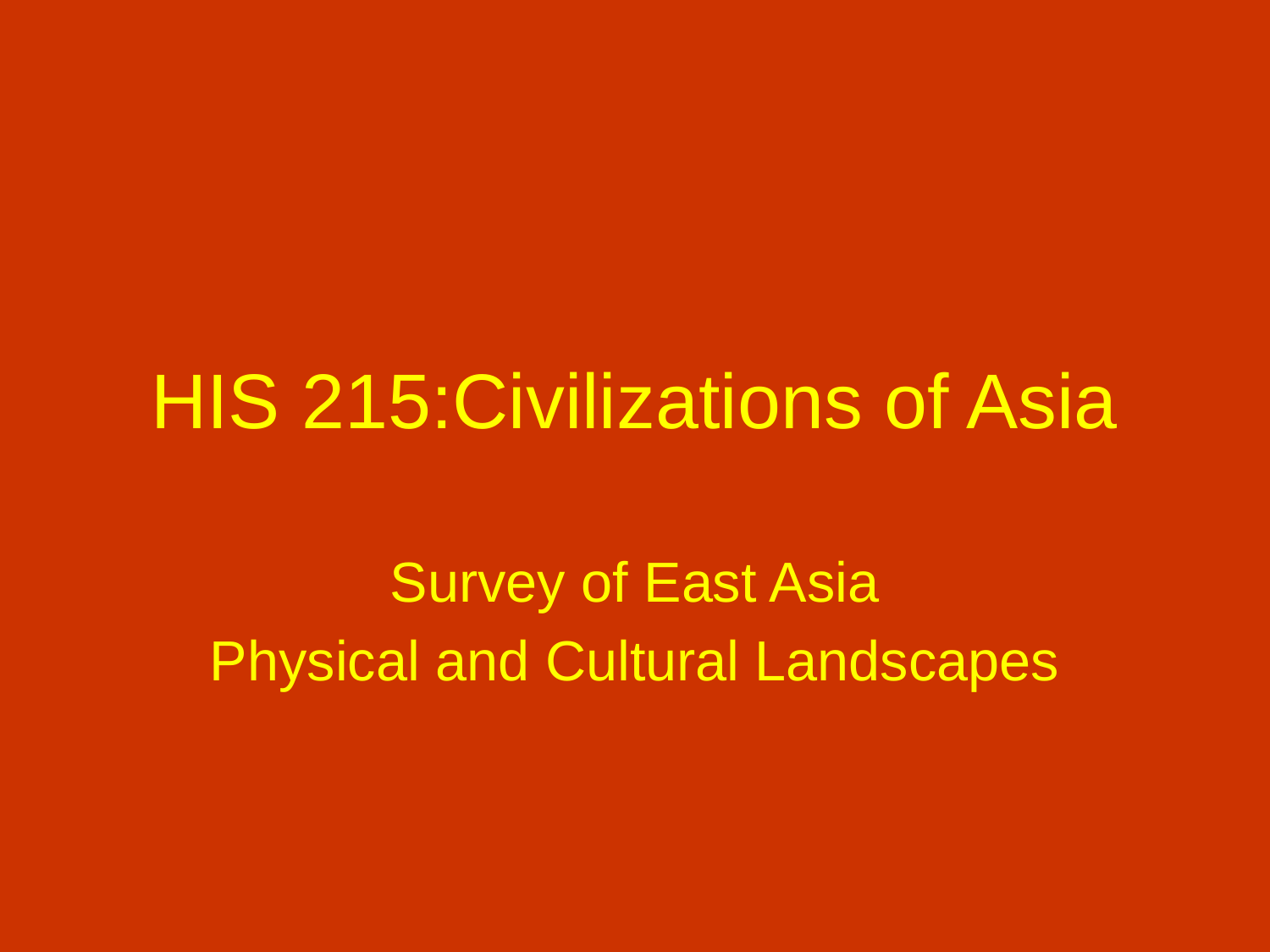

# HIS 215:Civilizations of Asia
Survey of East Asia
Physical and Cultural Landscapes